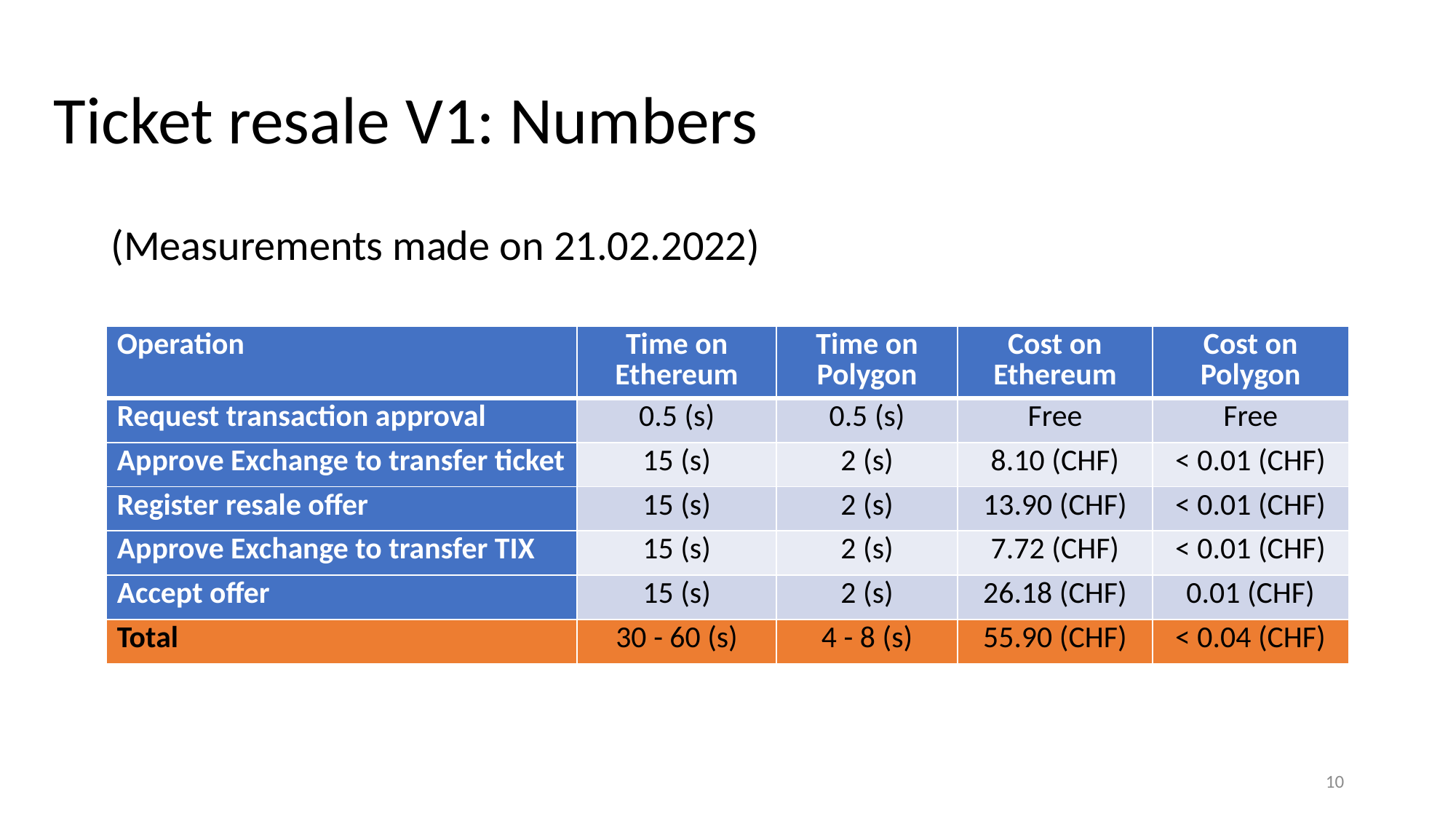

Ticket resale V1: Numbers
(Measurements made on 21.02.2022)

| Operation | Time on Ethereum | Time on Polygon | Cost on Ethereum | Cost on Polygon |
| --- | --- | --- | --- | --- |
| Request transaction approval | 0.5 (s) | 0.5 (s) | Free | Free |
| Approve Exchange to transfer ticket | 15 (s) | 2 (s) | 8.10 (CHF) | < 0.01 (CHF) |
| Register resale offer | 15 (s) | 2 (s) | 13.90 (CHF) | < 0.01 (CHF) |
| Approve Exchange to transfer TIX | 15 (s) | 2 (s) | 7.72 (CHF) | < 0.01 (CHF) |
| Accept offer | 15 (s) | 2 (s) | 26.18 (CHF) | 0.01 (CHF) |
| Total | 30 - 60 (s) | 4 - 8 (s) | 55.90 (CHF) | < 0.04 (CHF) |
10